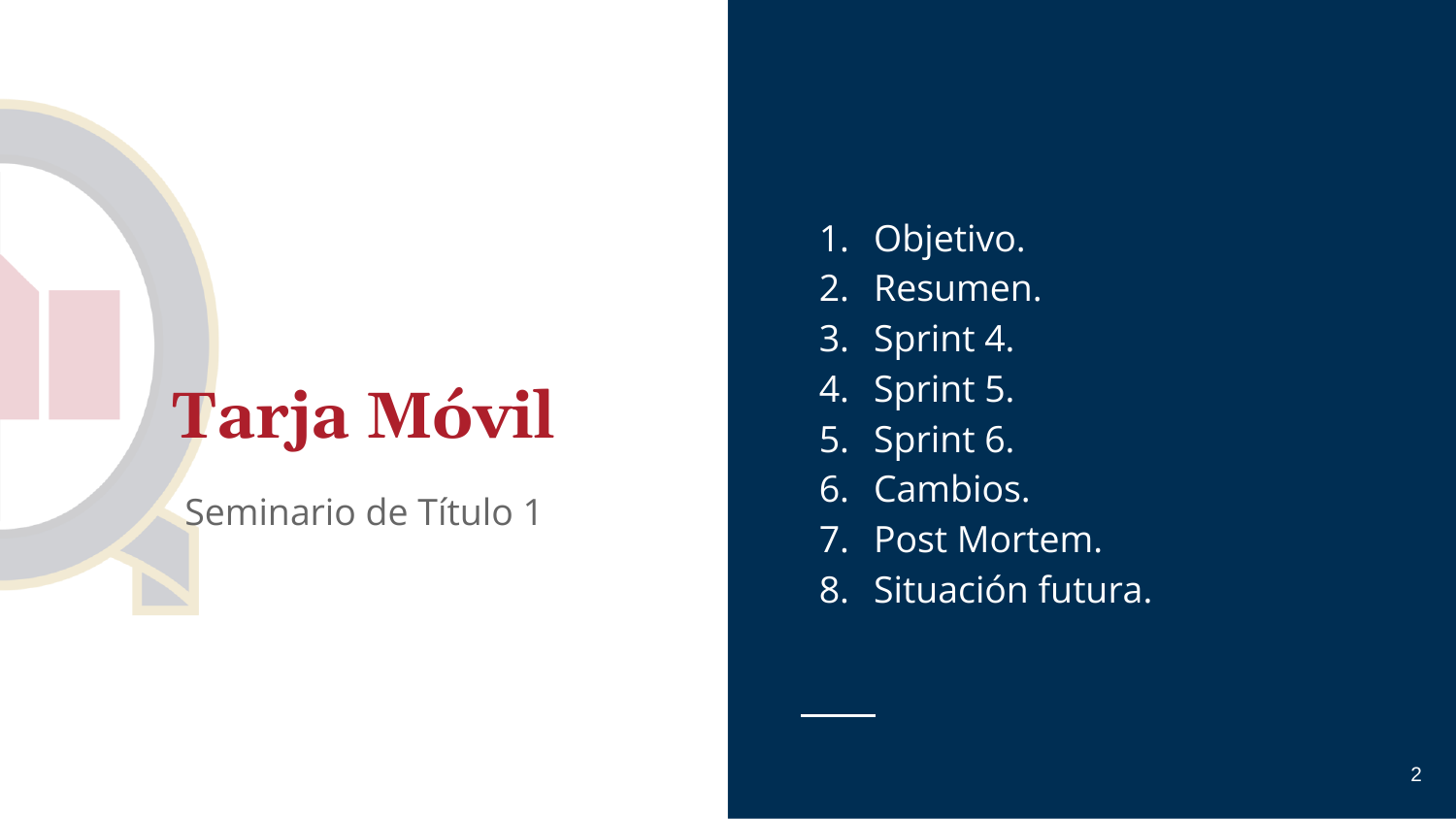

Objetivo.
Resumen.
Sprint 4.
Sprint 5.
Sprint 6.
Cambios.
Post Mortem.
Situación futura.
# Tarja Móvil
Seminario de Título 1
2